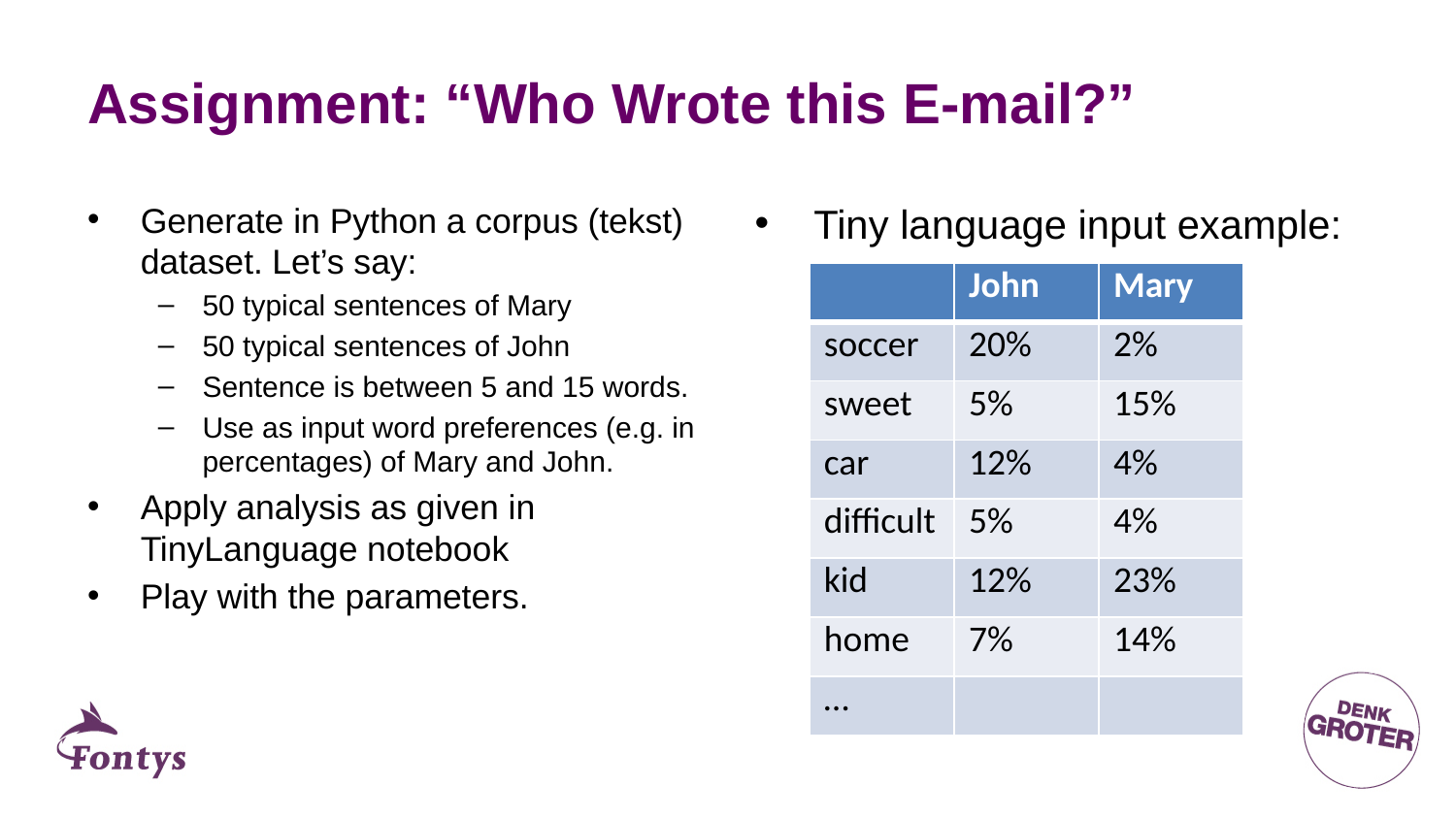

# Assignment: “Who Wrote this E-mail?”
Tiny language input example:
Generate in Python a corpus (tekst) dataset. Let’s say:
50 typical sentences of Mary
50 typical sentences of John
Sentence is between 5 and 15 words.
Use as input word preferences (e.g. in percentages) of Mary and John.
Apply analysis as given in TinyLanguage notebook
Play with the parameters.

|  | John | Mary |
| --- | --- | --- |
| soccer | 20% | 2% |
| sweet | 5% | 15% |
| car | 12% | 4% |
| difficult | 5% | 4% |
| kid | 12% | 23% |
| home | 7% | 14% |
| … |  |  |